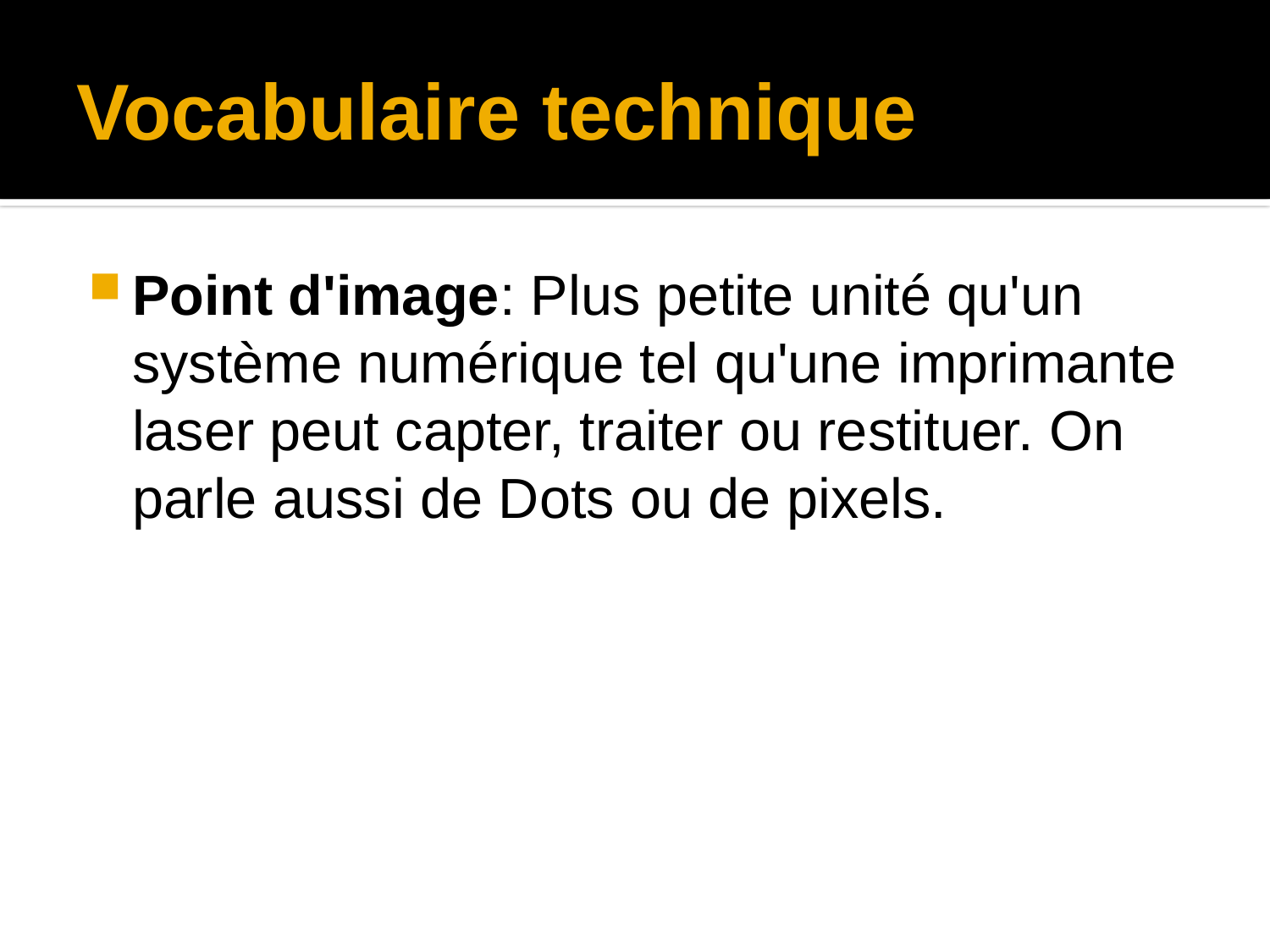

# Vocabulaire technique
Point d'image: Plus petite unité qu'un système numérique tel qu'une imprimante laser peut capter, traiter ou restituer. On parle aussi de Dots ou de pixels.